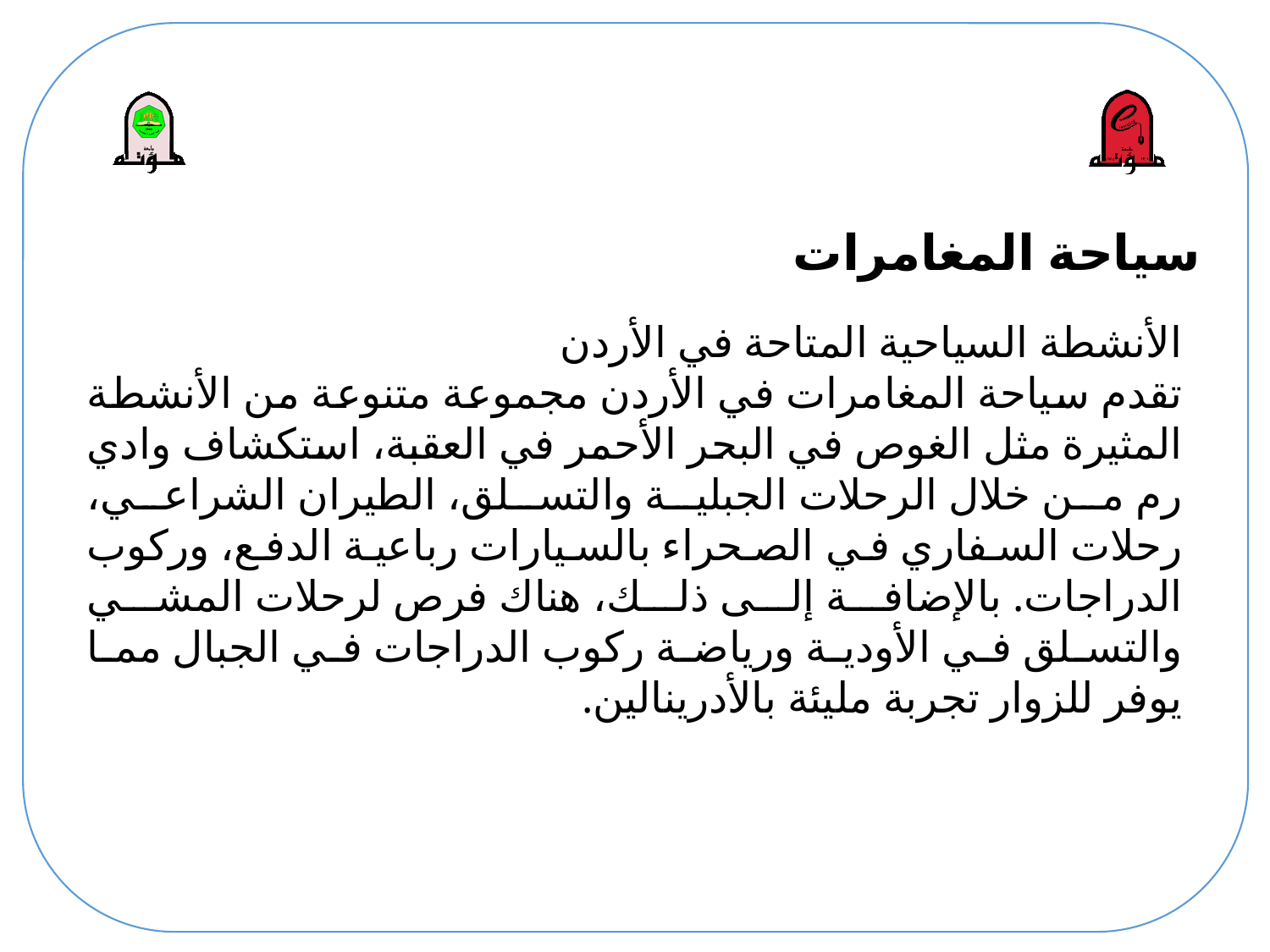

# سياحة المغامرات
الأنشطة السياحية المتاحة في الأردن
تقدم سياحة المغامرات في الأردن مجموعة متنوعة من الأنشطة المثيرة مثل الغوص في البحر الأحمر في العقبة، استكشاف وادي رم من خلال الرحلات الجبلية والتسلق، الطيران الشراعي، رحلات السفاري في الصحراء بالسيارات رباعية الدفع، وركوب الدراجات. بالإضافة إلى ذلك، هناك فرص لرحلات المشي والتسلق في الأودية ورياضة ركوب الدراجات في الجبال مما يوفر للزوار تجربة مليئة بالأدرينالين.